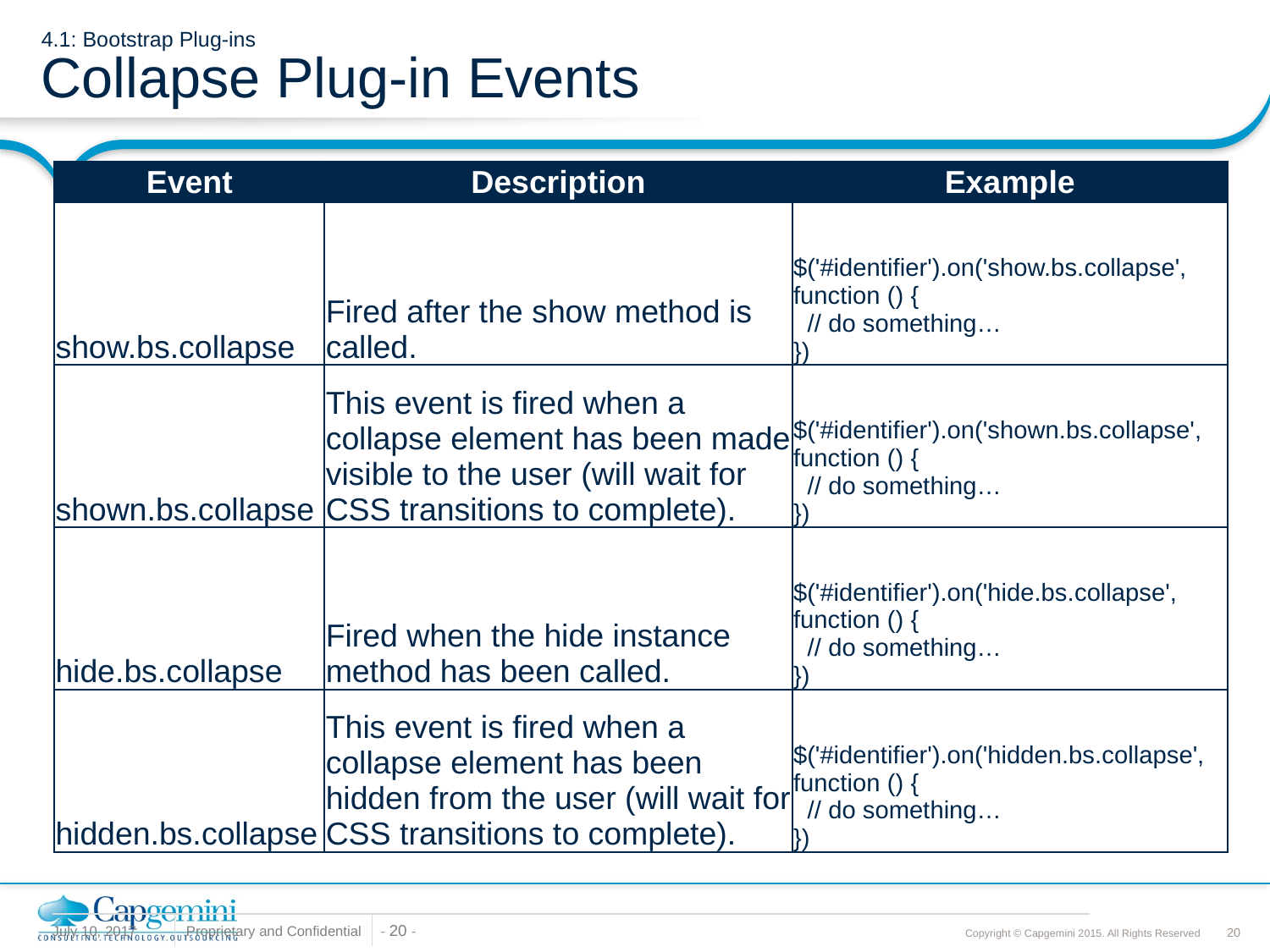

# 4.1: Bootstrap Plug-ins Collapse Plug-in Events
| Event | Description | Example |
| --- | --- | --- |
| show.bs.collapse | Fired after the show method is called. | $('#identifier').on('show.bs.collapse', function () { // do something… }) |
| shown.bs.collapse | This event is fired when a collapse element has been made visible to the user (will wait for CSS transitions to complete). | $('#identifier').on('shown.bs.collapse', function () { // do something… }) |
| hide.bs.collapse | Fired when the hide instance method has been called. | $('#identifier').on('hide.bs.collapse', function () { // do something… }) |
| hidden.bs.collapse | This event is fired when a collapse element has been hidden from the user (will wait for CSS transitions to complete). | $('#identifier').on('hidden.bs.collapse', function () { // do something… }) |